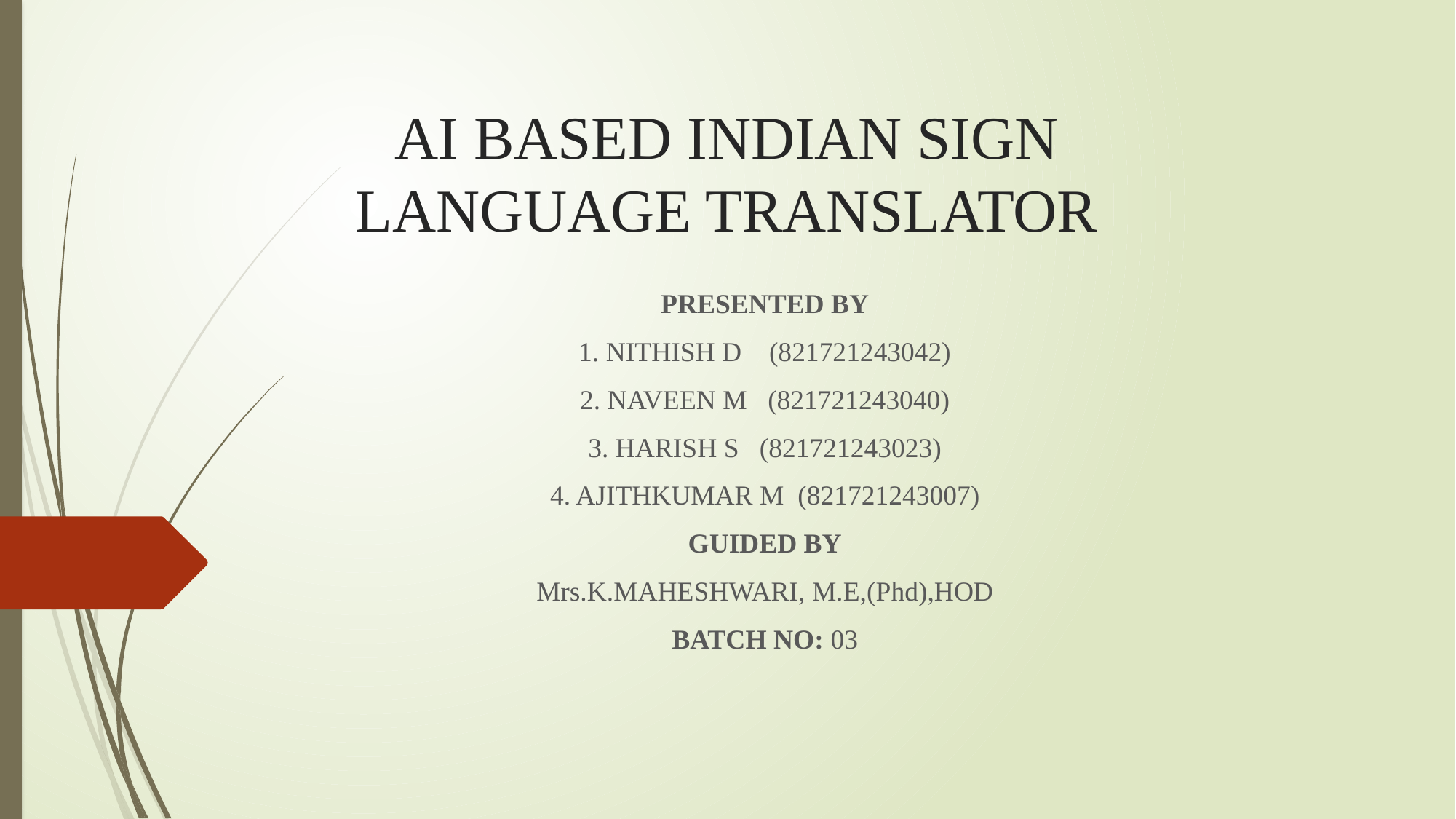

# AI BASED INDIAN SIGN LANGUAGE TRANSLATOR
PRESENTED BY
1. NITHISH D    (821721243042)
2. NAVEEN M   (821721243040)
3. HARISH S   (821721243023)
4. AJITHKUMAR M  (821721243007)
GUIDED BY
Mrs.K.MAHESHWARI, M.E,(Phd),HOD
BATCH NO: 03